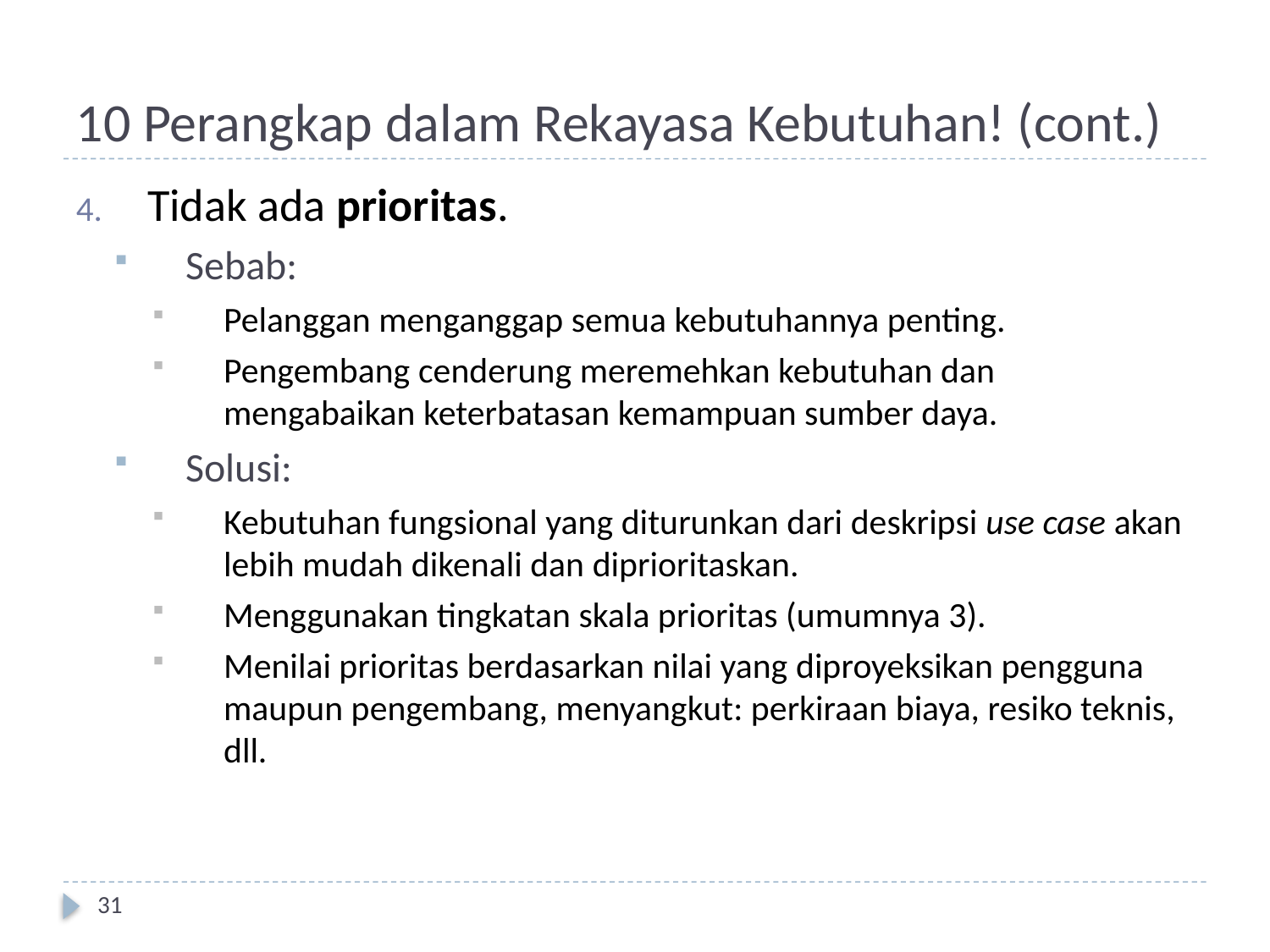

# 10 Perangkap dalam Rekayasa Kebutuhan! (cont.)
Tidak ada prioritas.
Sebab:
Pelanggan menganggap semua kebutuhannya penting.
Pengembang cenderung meremehkan kebutuhan dan mengabaikan keterbatasan kemampuan sumber daya.
Solusi:
Kebutuhan fungsional yang diturunkan dari deskripsi use case akan lebih mudah dikenali dan diprioritaskan.
Menggunakan tingkatan skala prioritas (umumnya 3).
Menilai prioritas berdasarkan nilai yang diproyeksikan pengguna maupun pengembang, menyangkut: perkiraan biaya, resiko teknis, dll.

31